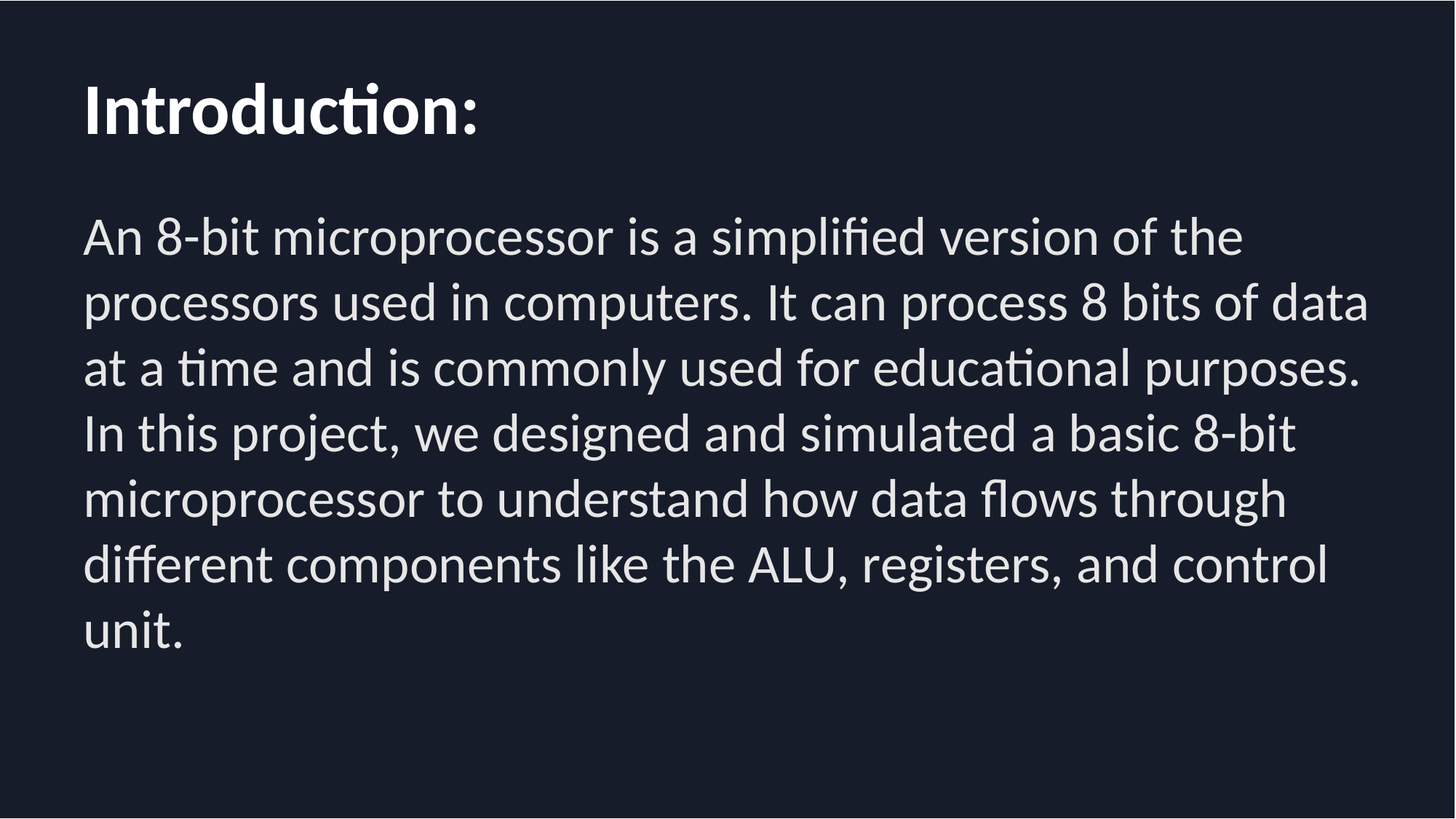

Introduction:
02
04
01
03
An 8-bit microprocessor is a simplified version of the processors used in computers. It can process 8 bits of data at a time and is commonly used for educational purposes. In this project, we designed and simulated a basic 8-bit microprocessor to understand how data flows through different components like the ALU, registers, and control unit.
Flowchart
2D Design
Collecting statistics
Results